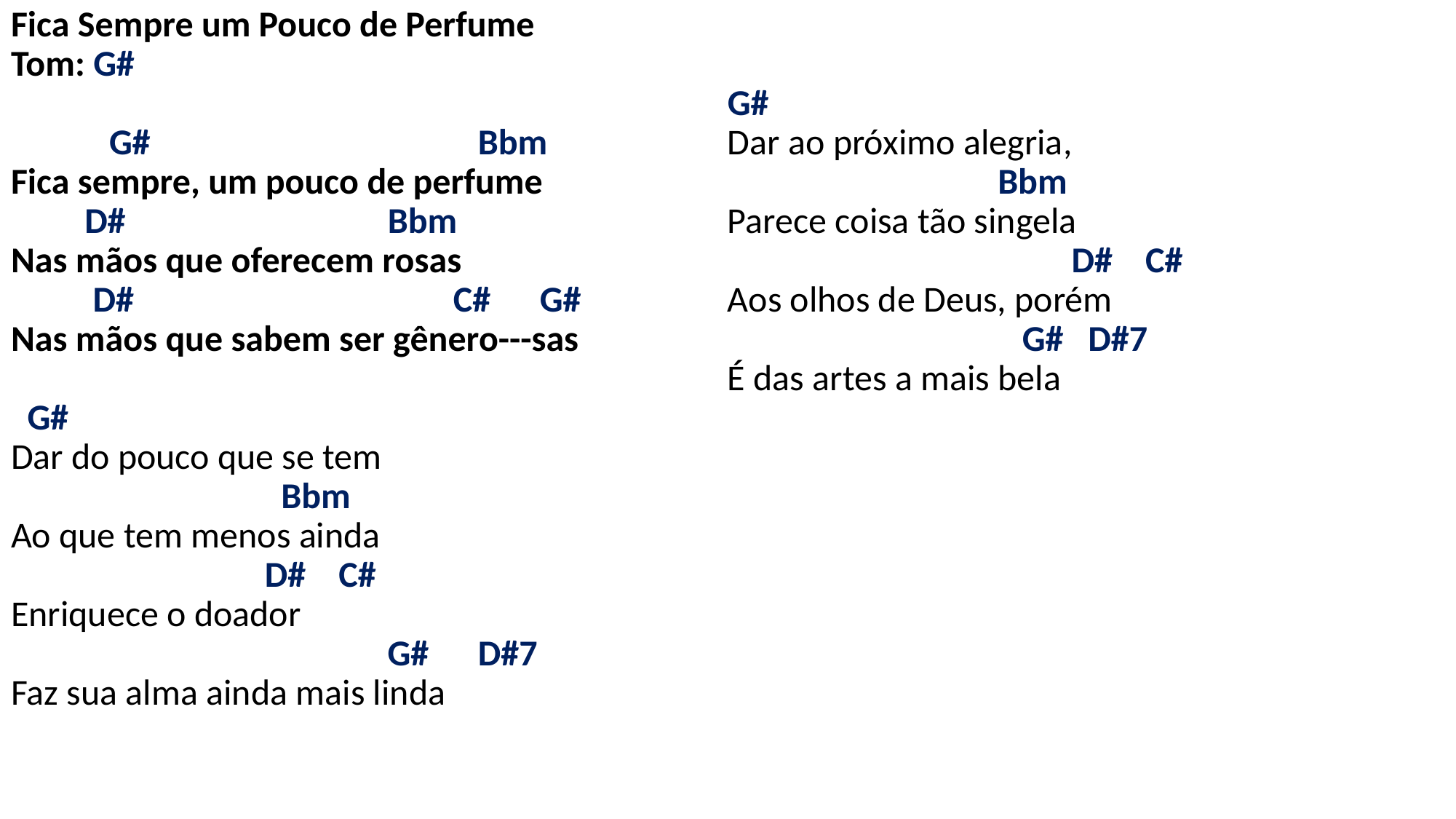

# Fica Sempre um Pouco de Perfume Tom: G#   G#                                        Bbm Fica sempre, um pouco de perfume D#                                Bbm Nas mãos que oferecem rosas D#                                       C#      G# Nas mãos que sabem ser gênero---sas   G# Dar do pouco que se tem Bbm Ao que tem menos ainda D#    C# Enriquece o doador G#      D#7 Faz sua alma ainda mais linda   G# Dar ao próximo alegria, Bbm Parece coisa tão singela D#    C# Aos olhos de Deus, porém G#   D#7 É das artes a mais bela